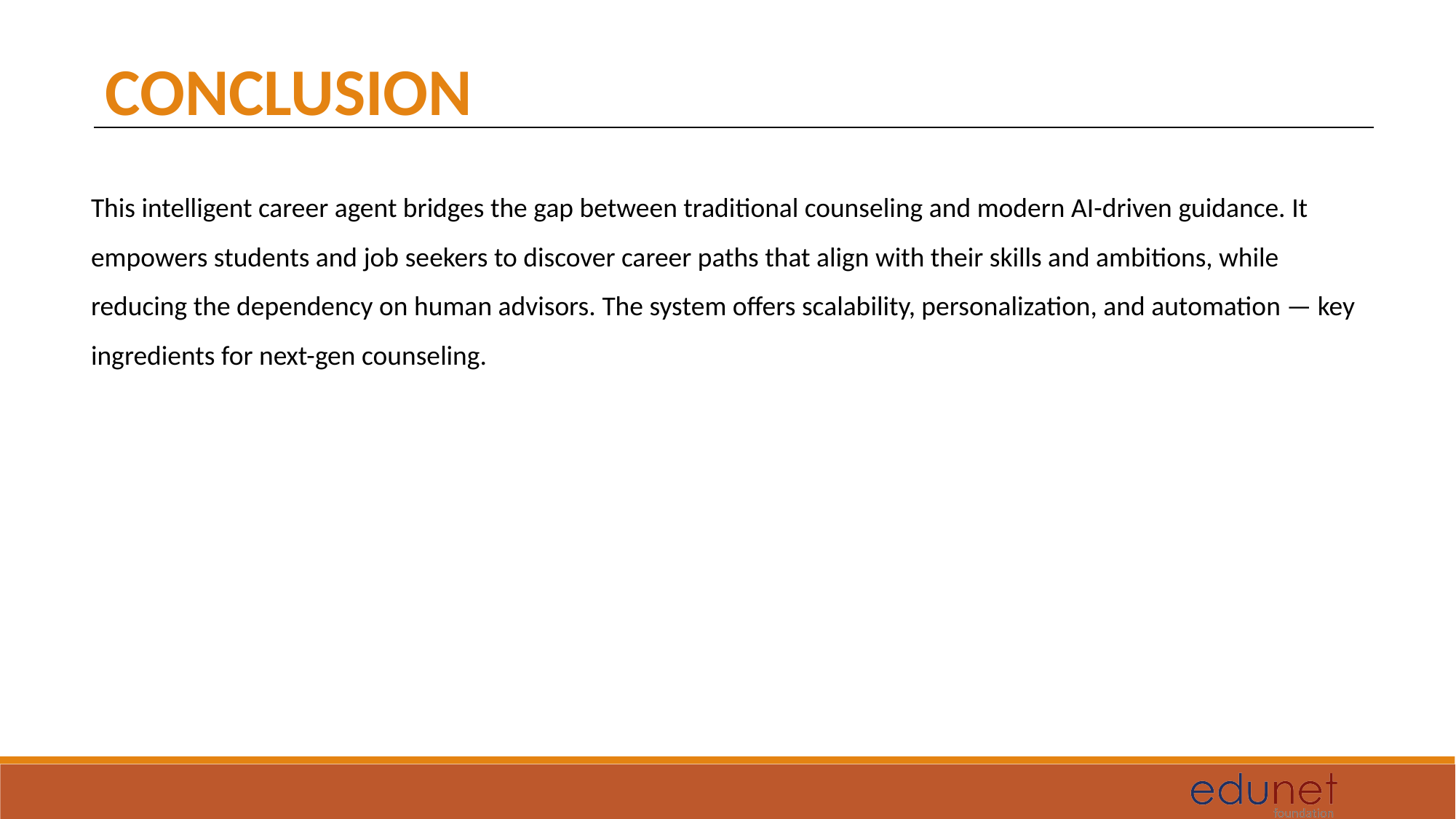

CONCLUSION

This intelligent career agent bridges the gap between traditional counseling and modern AI-driven guidance. It empowers students and job seekers to discover career paths that align with their skills and ambitions, while reducing the dependency on human advisors. The system offers scalability, personalization, and automation — key ingredients for next-gen counseling.